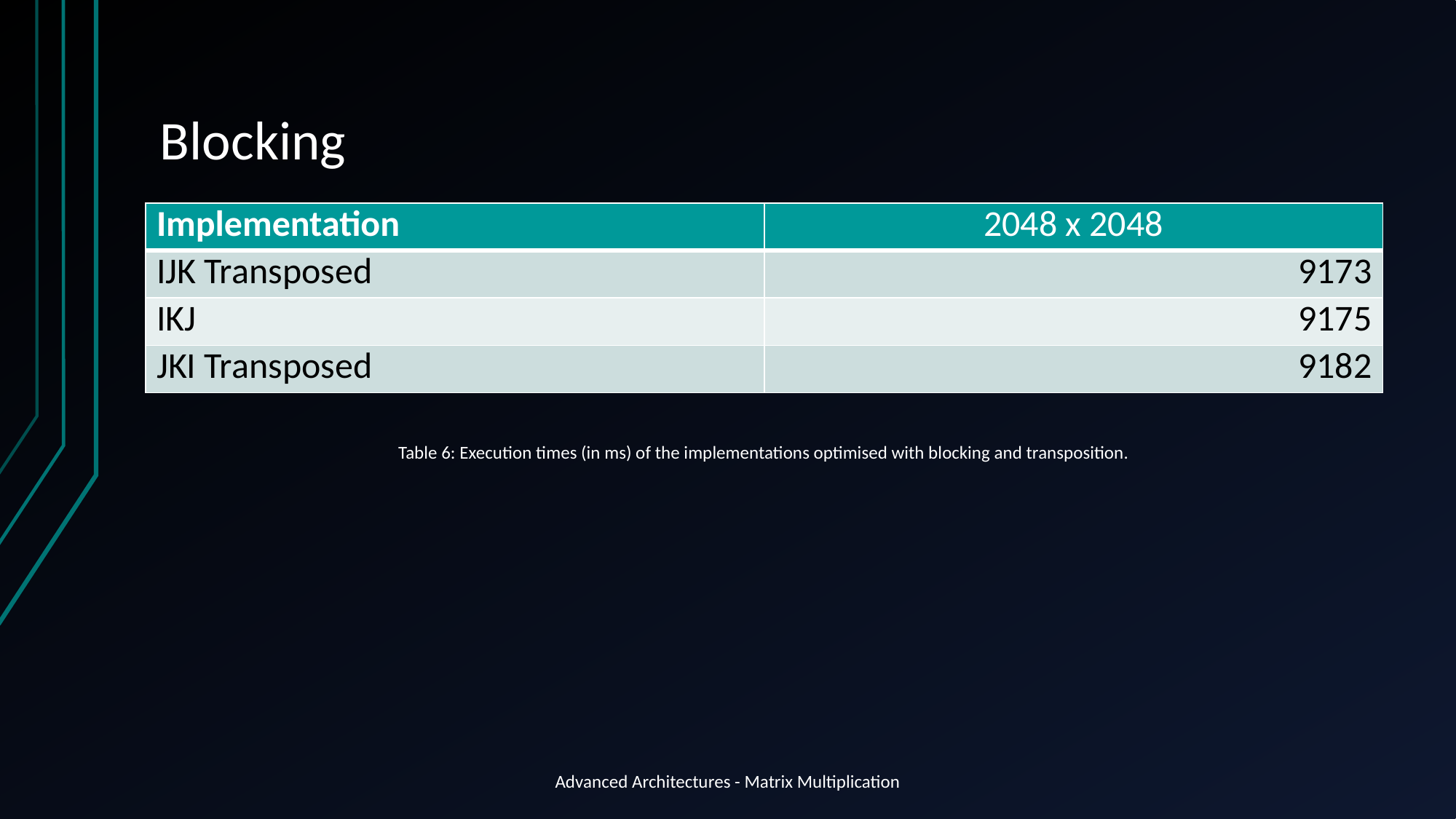

# Blocking
| Implementation | 2048 x 2048 |
| --- | --- |
| IJK Transposed | 9173 |
| IKJ | 9175 |
| JKI Transposed | 9182 |
Table 6: Execution times (in ms) of the implementations optimised with blocking and transposition.
Advanced Architectures - Matrix Multiplication